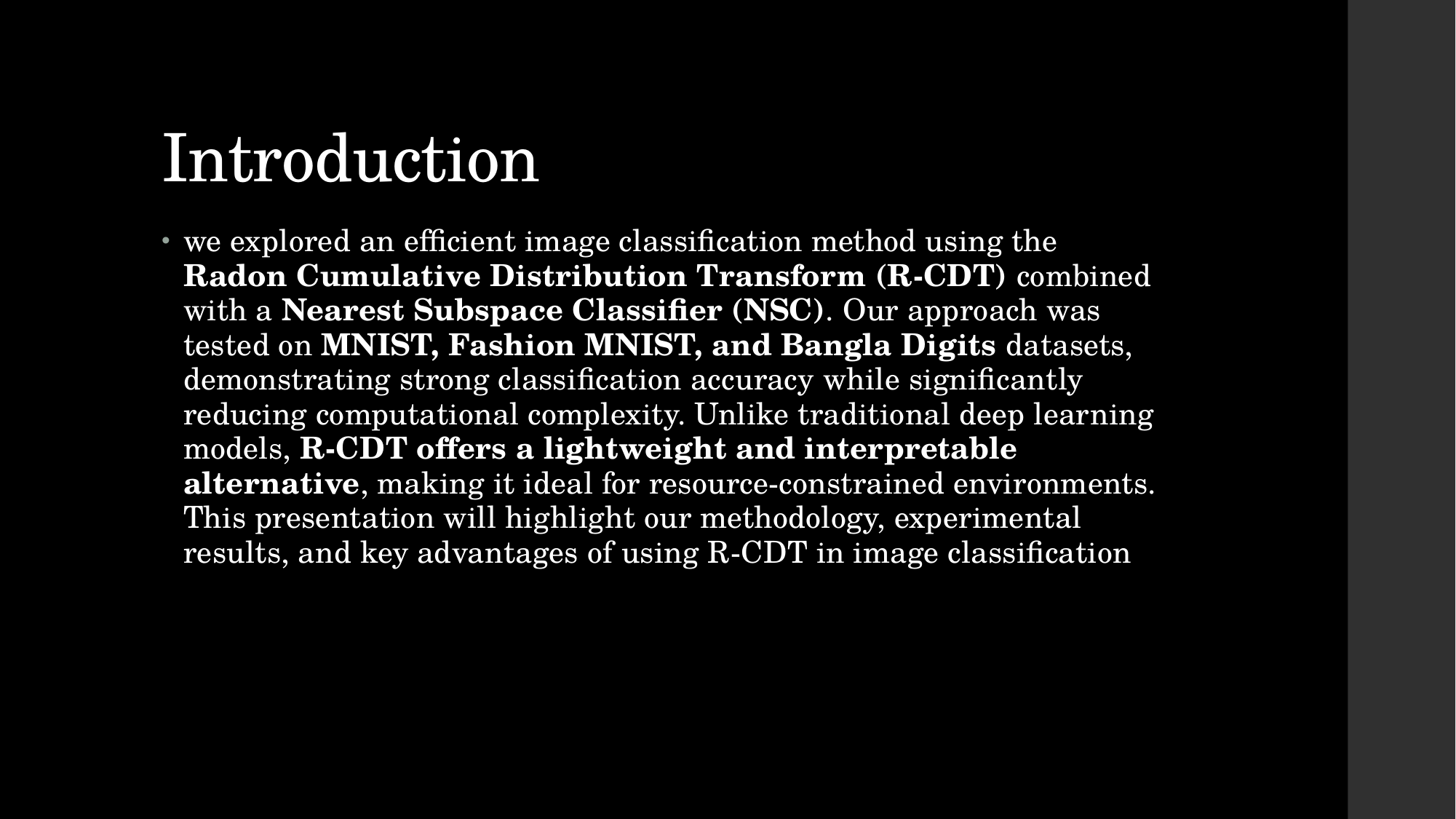

# Introduction
we explored an efficient image classification method using the Radon Cumulative Distribution Transform (R-CDT) combined with a Nearest Subspace Classifier (NSC). Our approach was tested on MNIST, Fashion MNIST, and Bangla Digits datasets, demonstrating strong classification accuracy while significantly reducing computational complexity. Unlike traditional deep learning models, R-CDT offers a lightweight and interpretable alternative, making it ideal for resource-constrained environments. This presentation will highlight our methodology, experimental results, and key advantages of using R-CDT in image classification